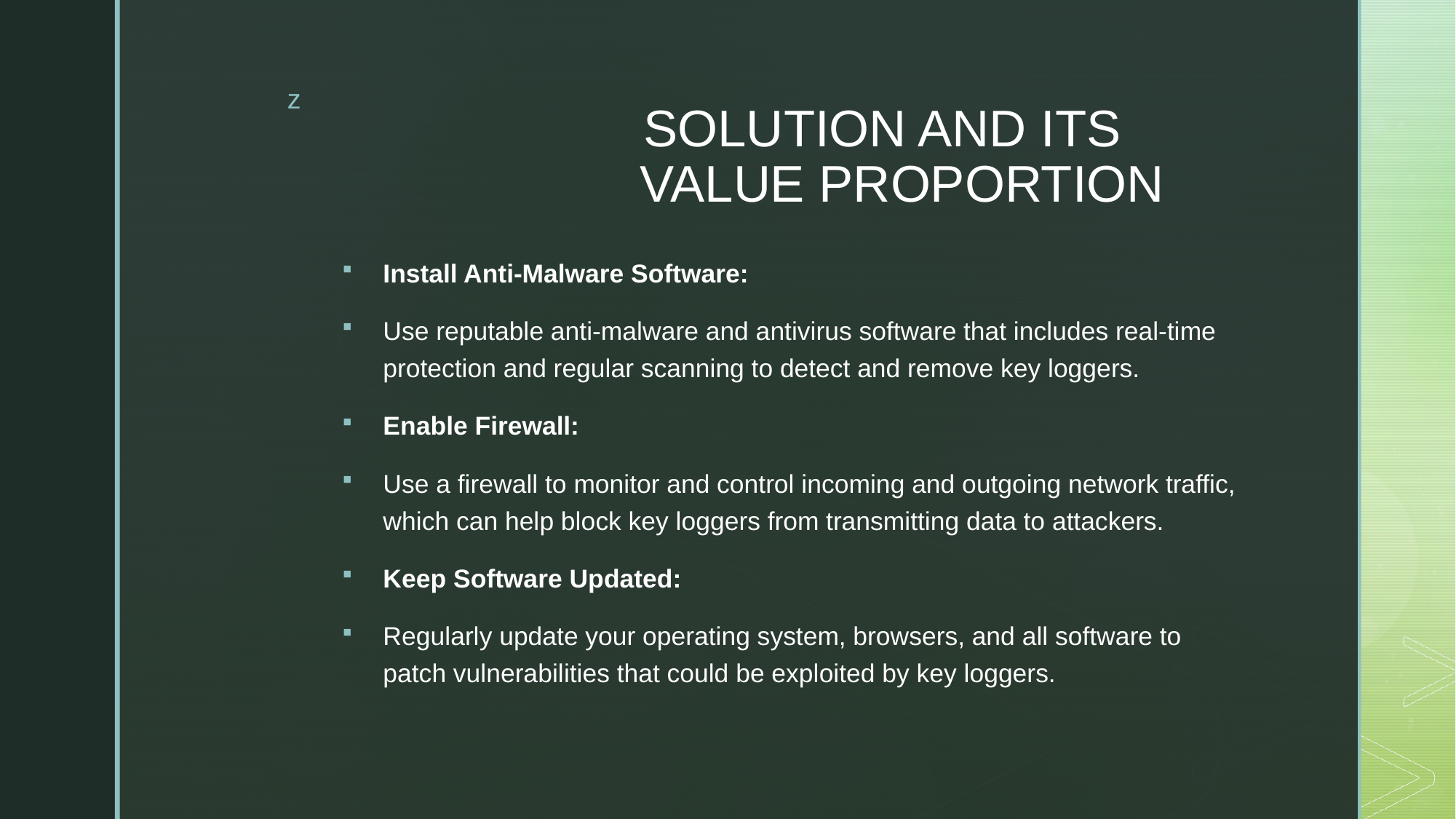

# SOLUTION AND ITS          VALUE PROPORTION
Install Anti-Malware Software:
Use reputable anti-malware and antivirus software that includes real-time protection and regular scanning to detect and remove key loggers.
Enable Firewall:
Use a firewall to monitor and control incoming and outgoing network traffic, which can help block key loggers from transmitting data to attackers.
Keep Software Updated:
Regularly update your operating system, browsers, and all software to patch vulnerabilities that could be exploited by key loggers.